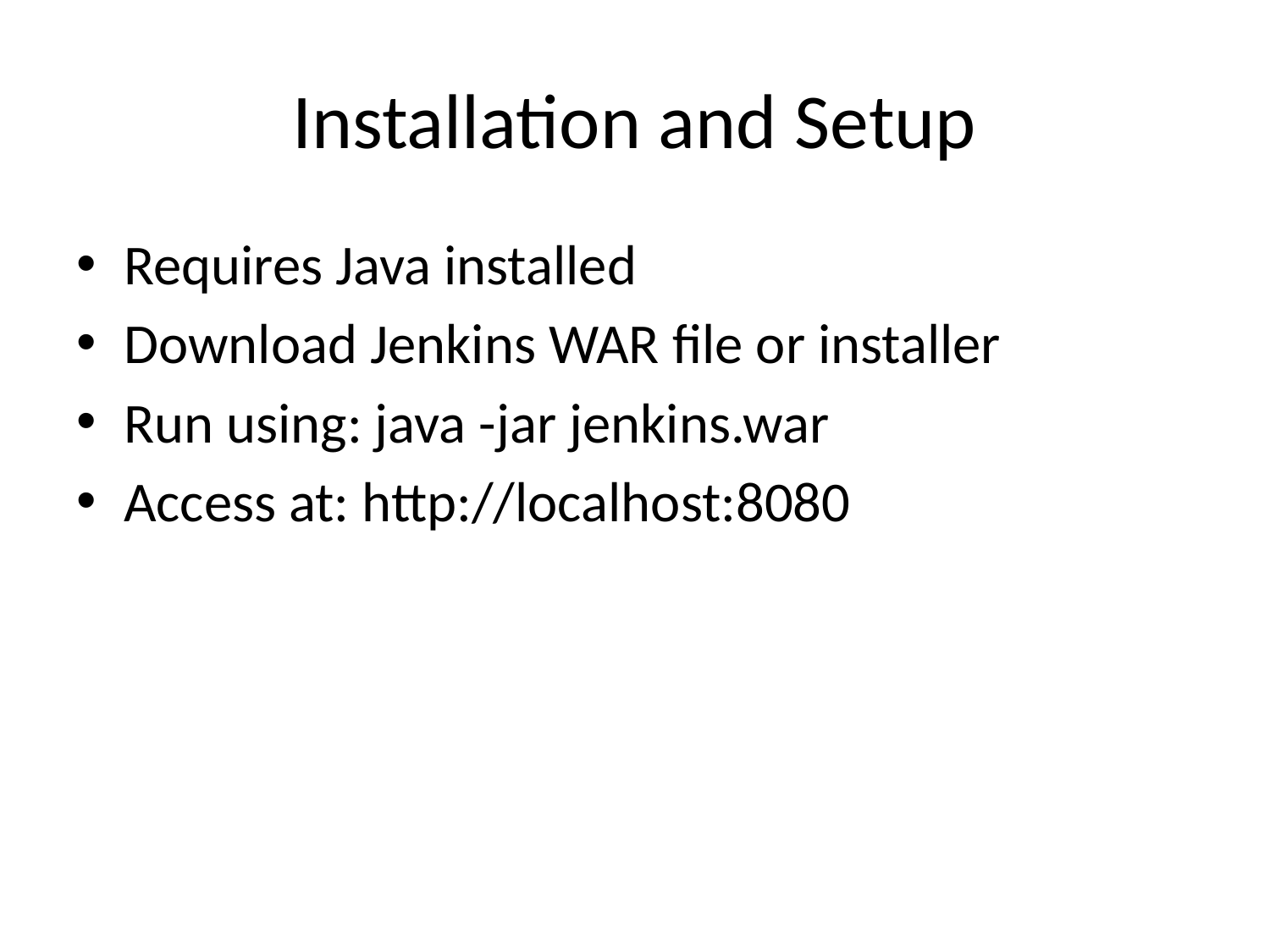

# Installation and Setup
Requires Java installed
Download Jenkins WAR file or installer
Run using: java -jar jenkins.war
Access at: http://localhost:8080